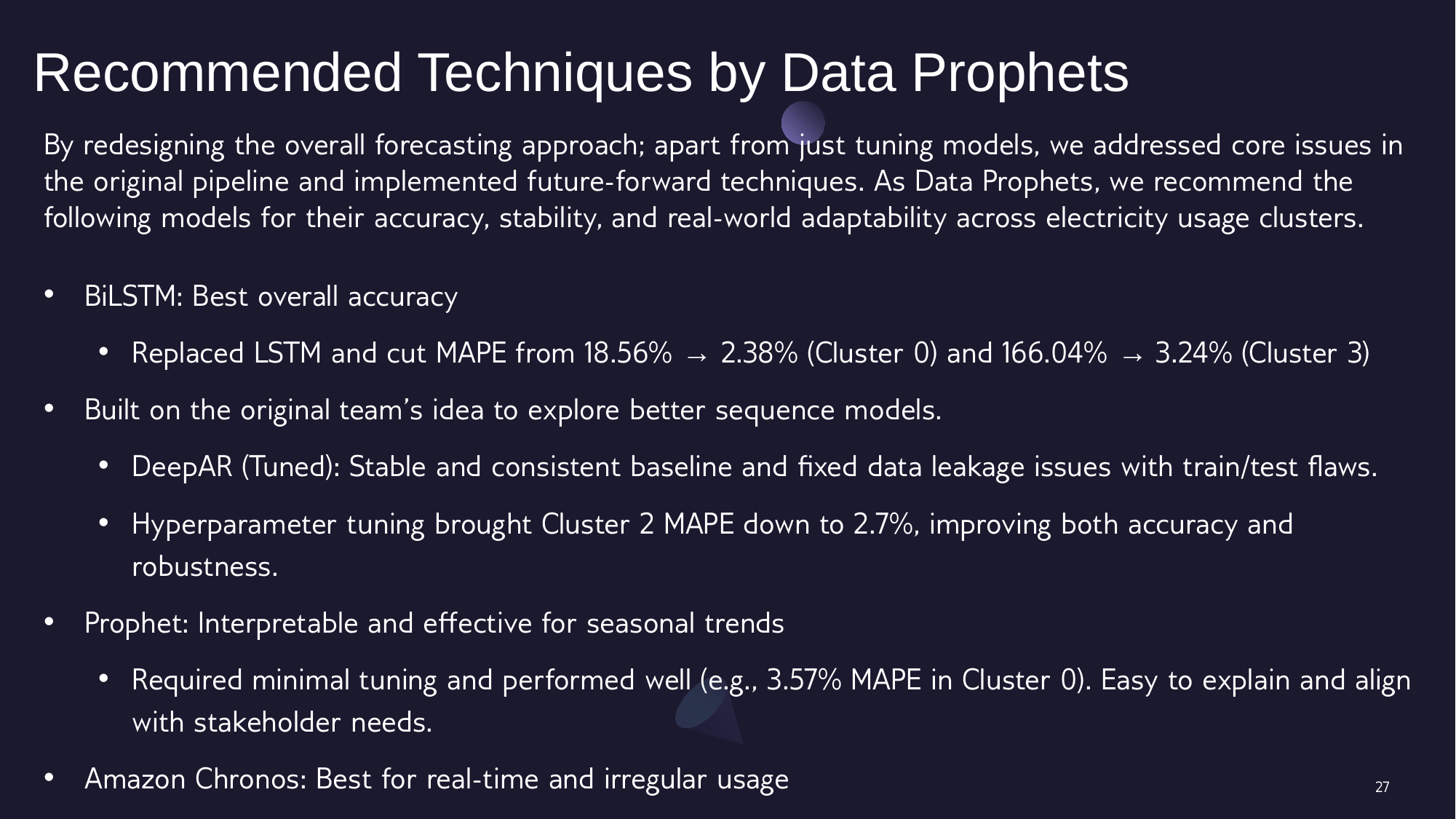

# Recommended Techniques by Data Prophets
By redesigning the overall forecasting approach; apart from just tuning models, we addressed core issues in the original pipeline and implemented future-forward techniques. As Data Prophets, we recommend the following models for their accuracy, stability, and real-world adaptability across electricity usage clusters.

BiLSTM: Best overall accuracy
Replaced LSTM and cut MAPE from 18.56% → 2.38% (Cluster 0) and 166.04% → 3.24% (Cluster 3)
Built on the original team’s idea to explore better sequence models.
DeepAR (Tuned): Stable and consistent baseline and fixed data leakage issues with train/test flaws.
Hyperparameter tuning brought Cluster 2 MAPE down to 2.7%, improving both accuracy and robustness.
Prophet: Interpretable and effective for seasonal trends
Required minimal tuning and performed well (e.g., 3.57% MAPE in Cluster 0). Easy to explain and align with stakeholder needs.
Amazon Chronos: Best for real-time and irregular usage
Transformer-based, fully managed, and achieved lowest MAPE (2.41%) in Cluster 2.
27